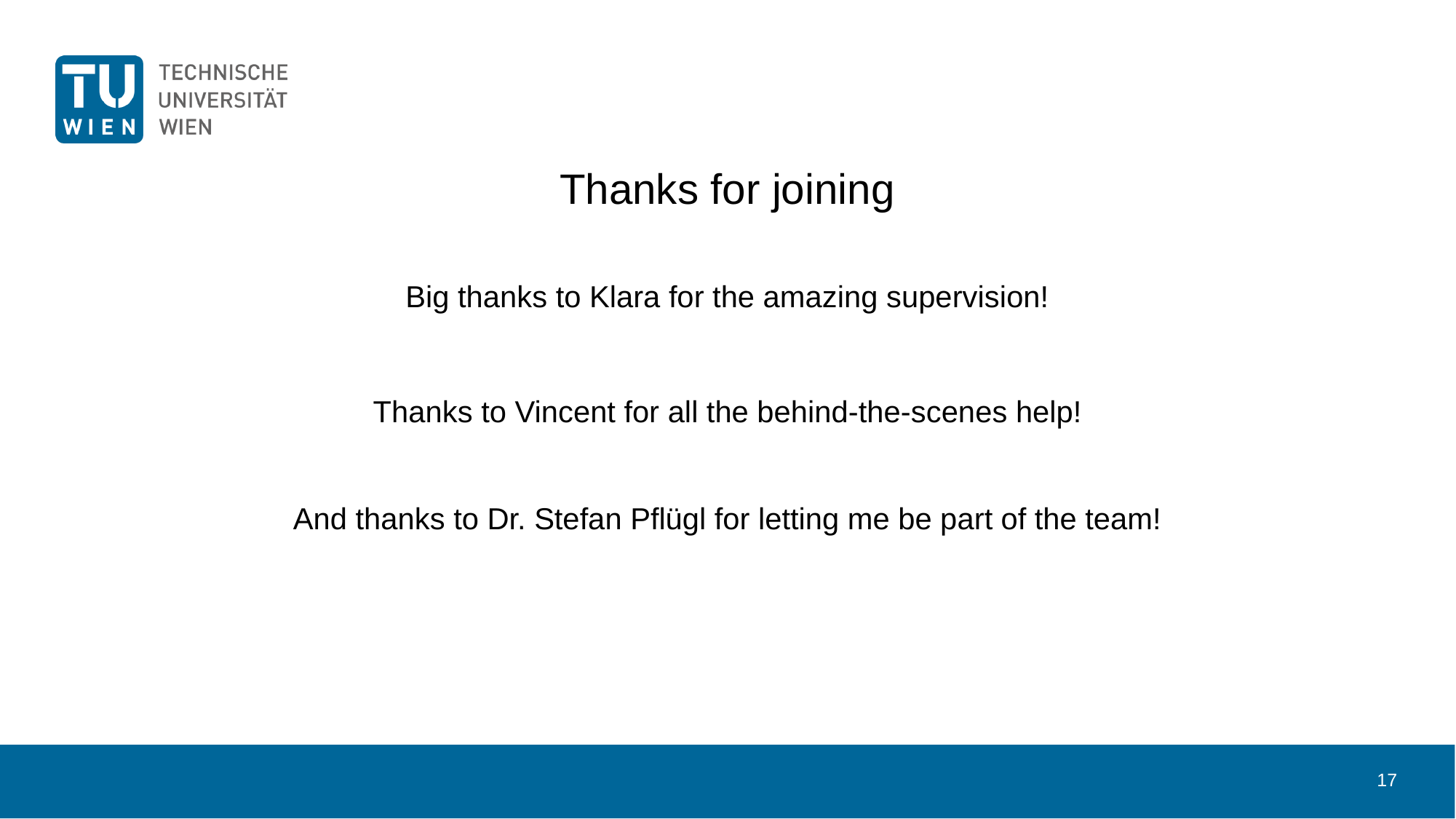

17
Thanks for joining
Big thanks to Klara for the amazing supervision!
Thanks to Vincent for all the behind-the-scenes help!
And thanks to Dr. Stefan Pflügl for letting me be part of the team!